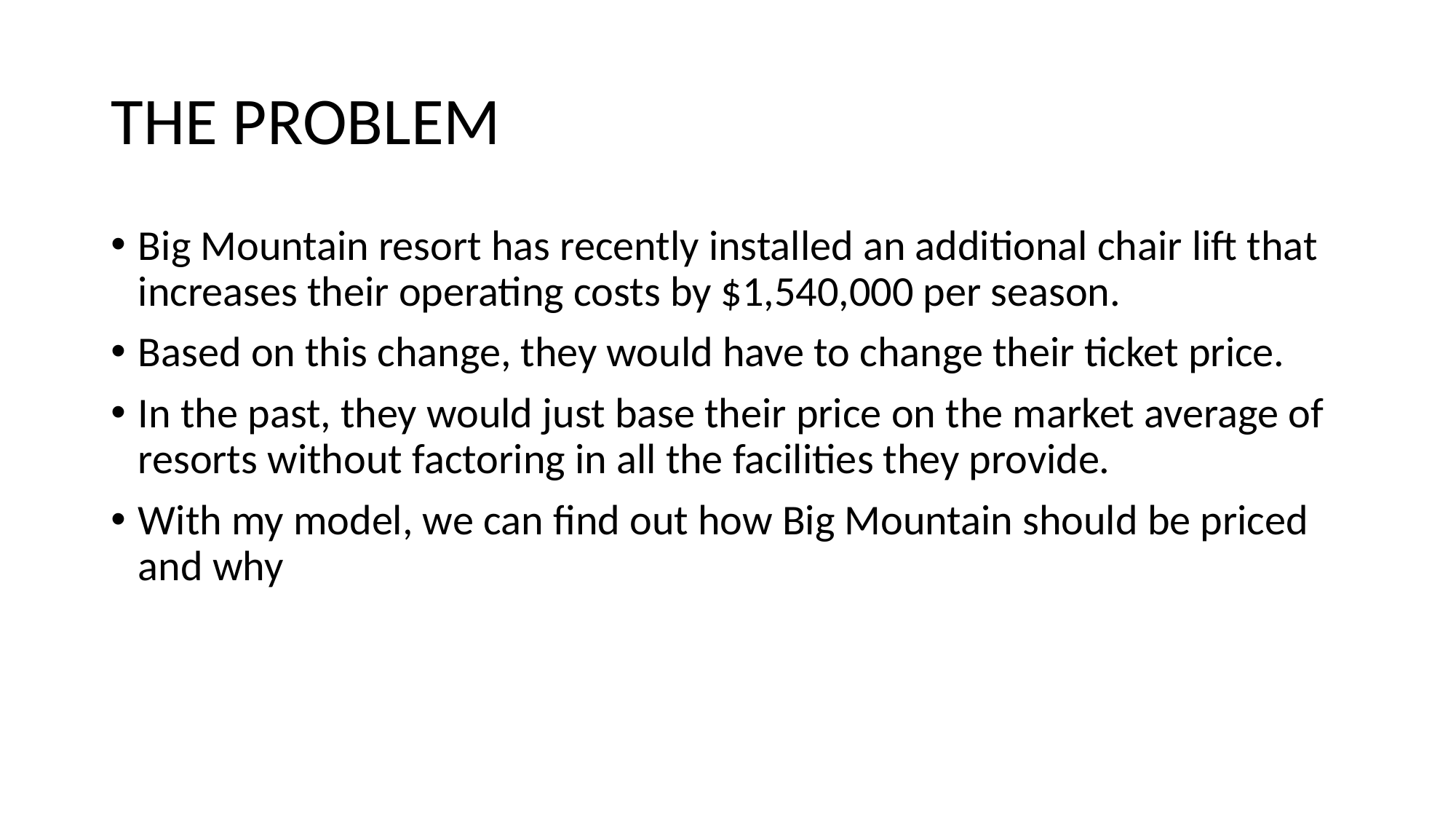

# THE PROBLEM
Big Mountain resort has recently installed an additional chair lift that increases their operating costs by $1,540,000 per season.
Based on this change, they would have to change their ticket price.
In the past, they would just base their price on the market average of resorts without factoring in all the facilities they provide.
With my model, we can find out how Big Mountain should be priced and why